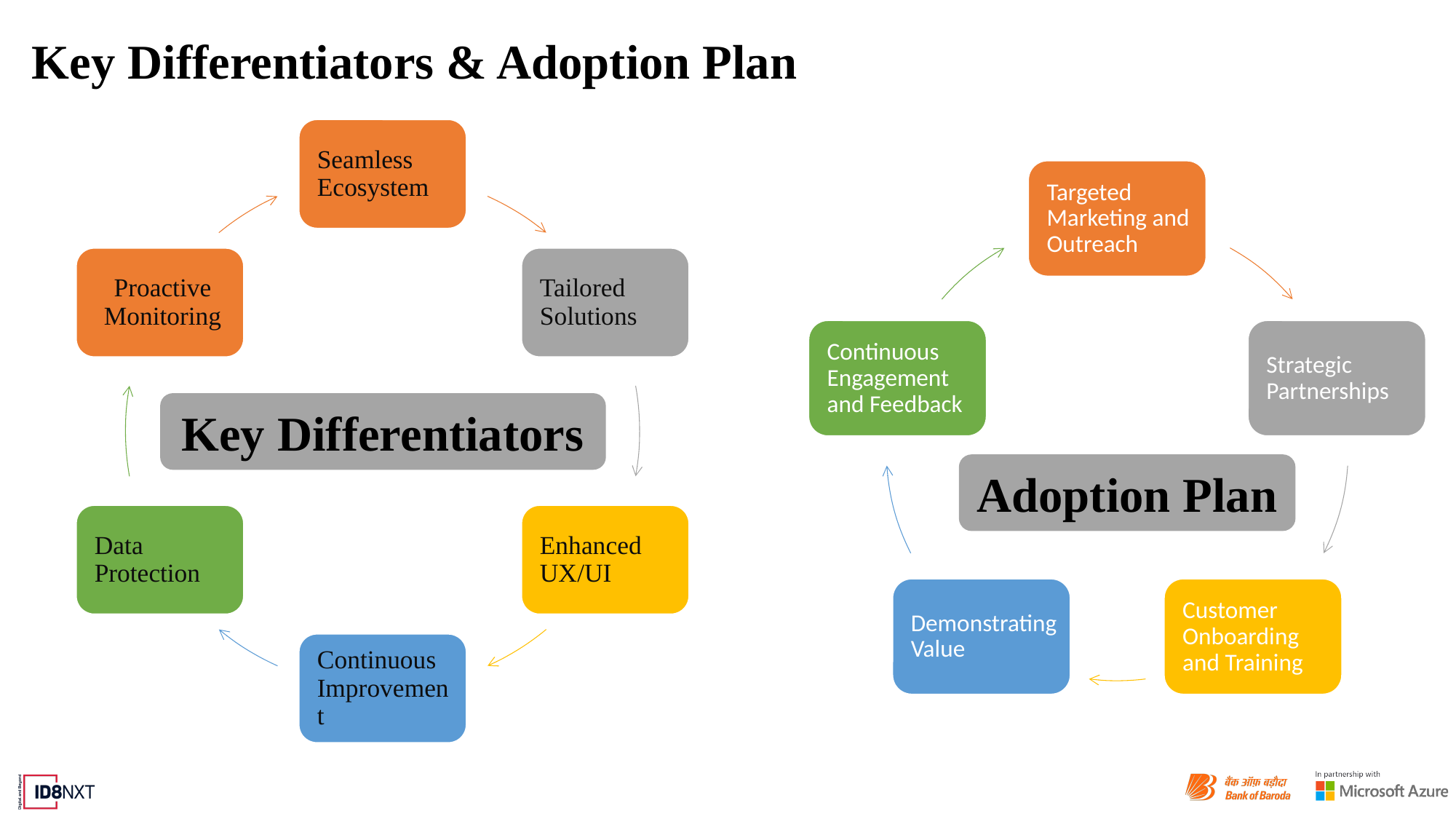

# Key Differentiators & Adoption Plan
Seamless Ecosystem
Tailored Solutions
Enhanced UX/UI
Continuous Improvement
Data Protection
Proactive Monitoring
Targeted Marketing and Outreach
Strategic Partnerships
Customer Onboarding and Training
Demonstrating Value
Continuous Engagement and Feedback
Key Differentiators
Adoption Plan